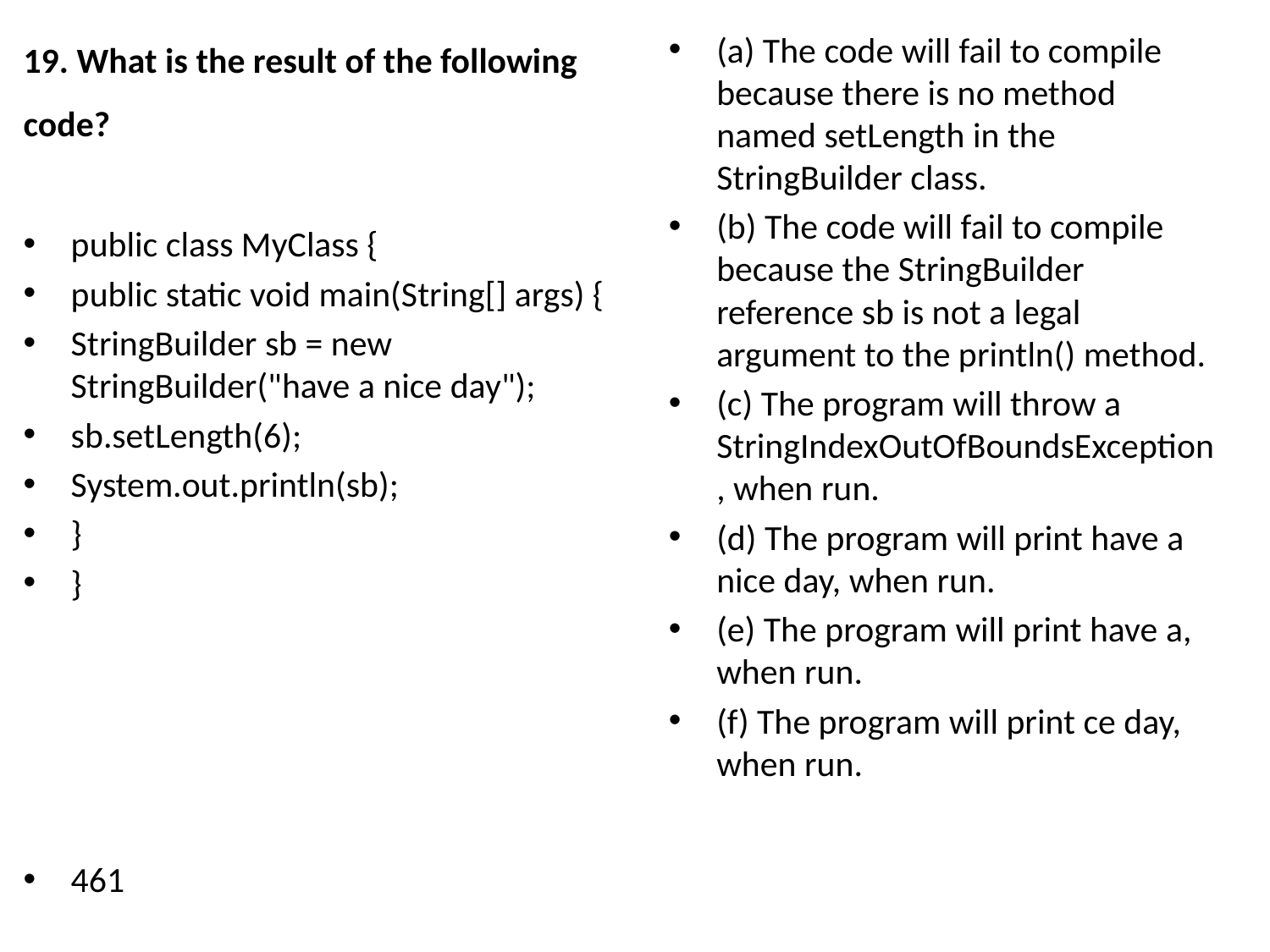

19. What is the result of the following code?

public class MyClass {
public static void main(String[] args) {
StringBuilder sb = new StringBuilder("have a nice day");
sb.setLength(6);
System.out.println(sb);
}
}

461
(a) The code will fail to compile because there is no method named setLength in the StringBuilder class.
(b) The code will fail to compile because the StringBuilder reference sb is not a legal argument to the println() method.
(c) The program will throw a StringIndexOutOfBoundsException, when run.
(d) The program will print have a nice day, when run.
(e) The program will print have a, when run.
(f) The program will print ce day, when run.